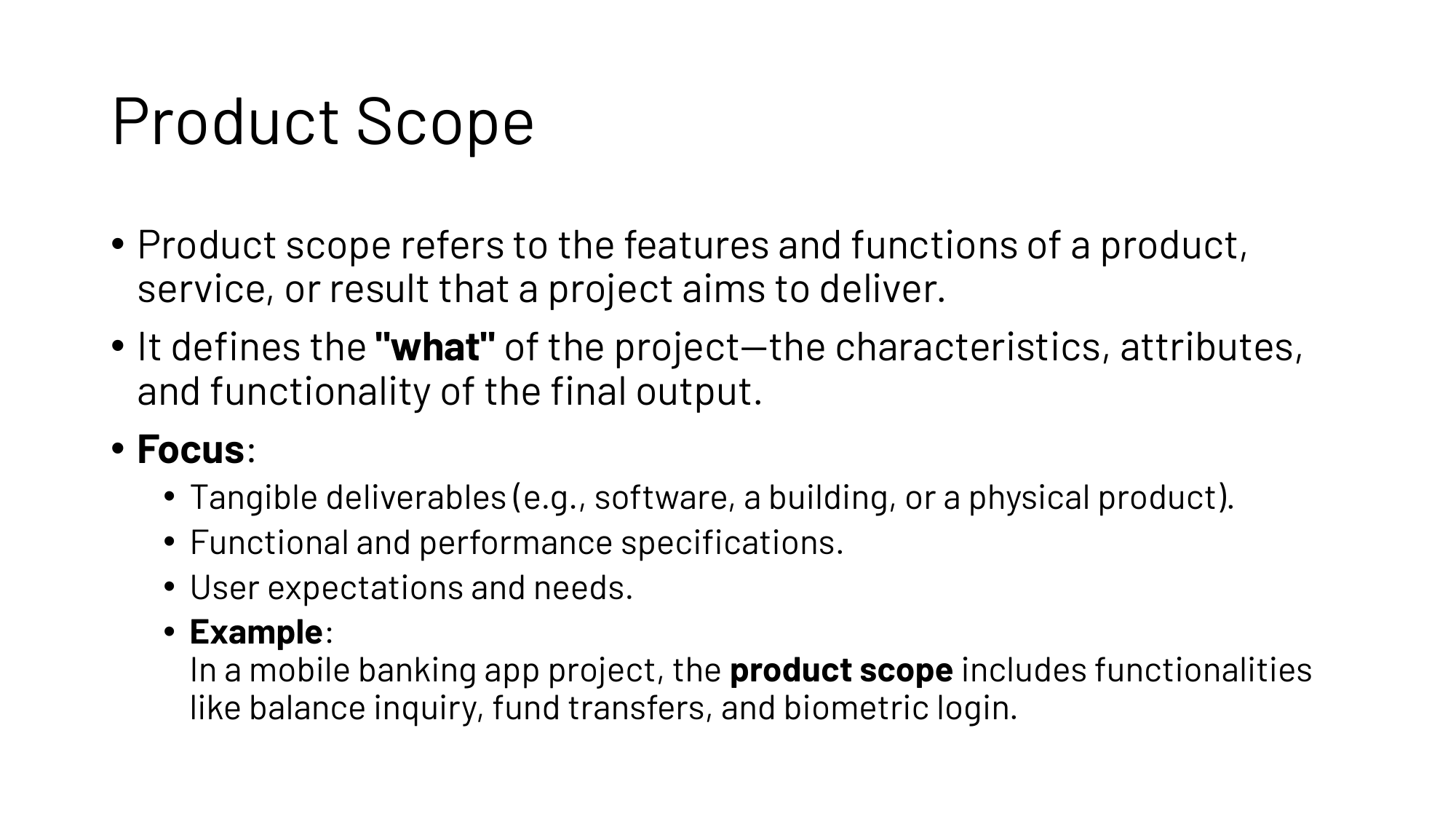

# Product Scope
Product scope refers to the features and functions of a product, service, or result that a project aims to deliver.
It defines the "what" of the project—the characteristics, attributes, and functionality of the final output.
Focus:
Tangible deliverables (e.g., software, a building, or a physical product).
Functional and performance specifications.
User expectations and needs.
Example:
In a mobile banking app project, the product scope includes functionalities like balance inquiry, fund transfers, and biometric login.